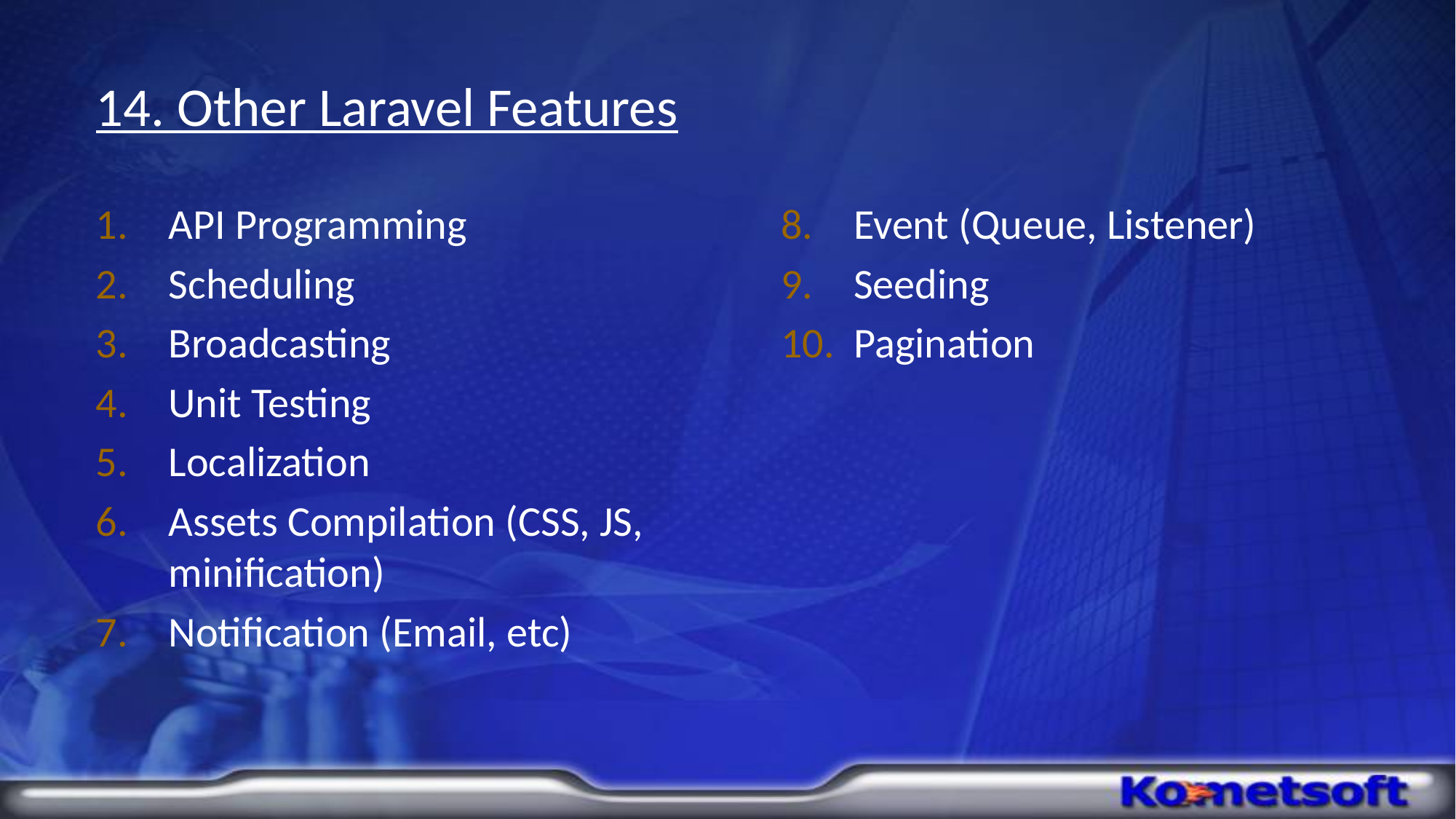

# 14. Other Laravel Features
API Programming
Scheduling
Broadcasting
Unit Testing
Localization
Assets Compilation (CSS, JS, minification)
Notification (Email, etc)

Event (Queue, Listener)
Seeding
Pagination